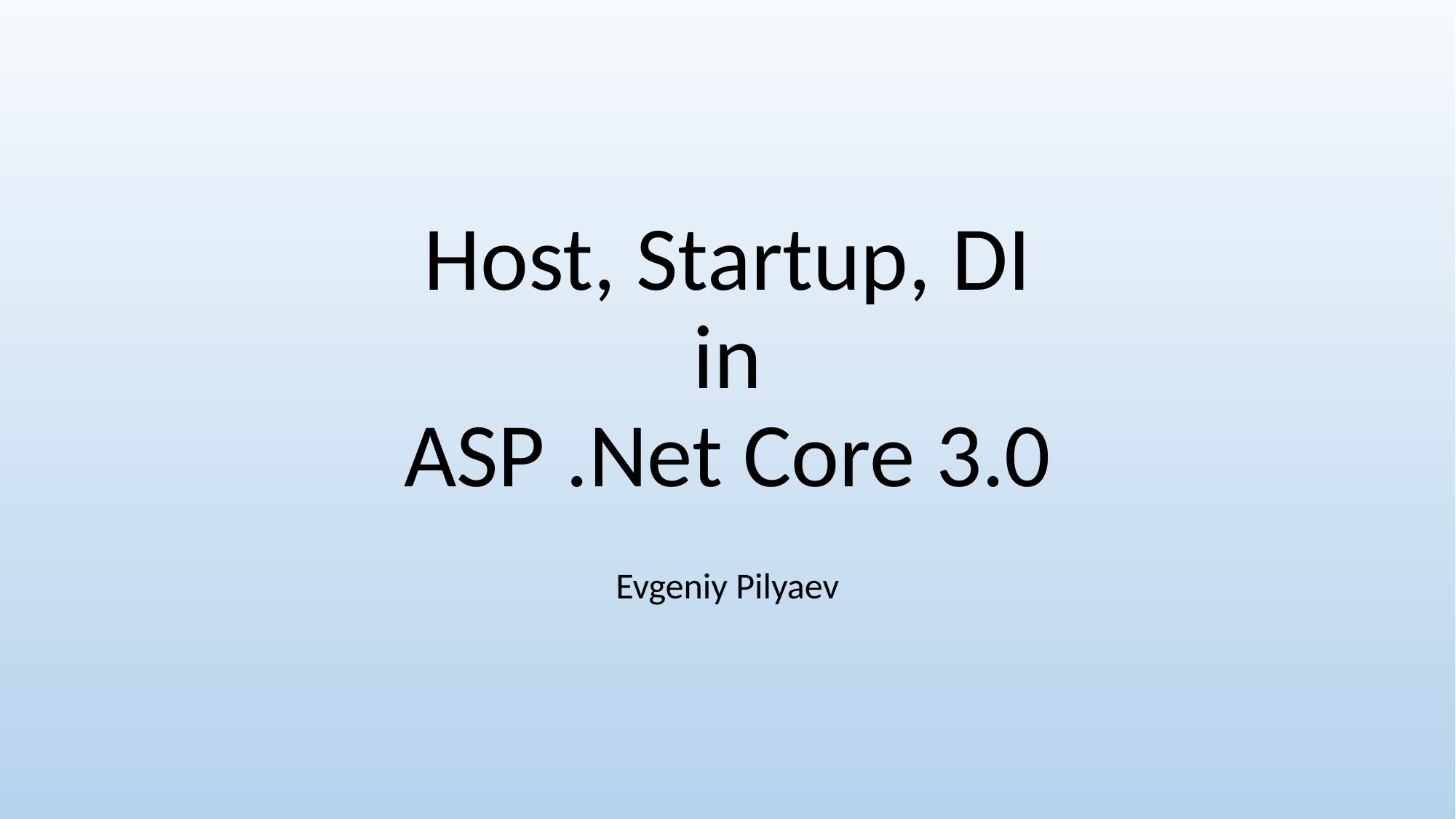

# Host, Startup, DI in ASP .Net Core 3.0
Evgeniy Pilyaev